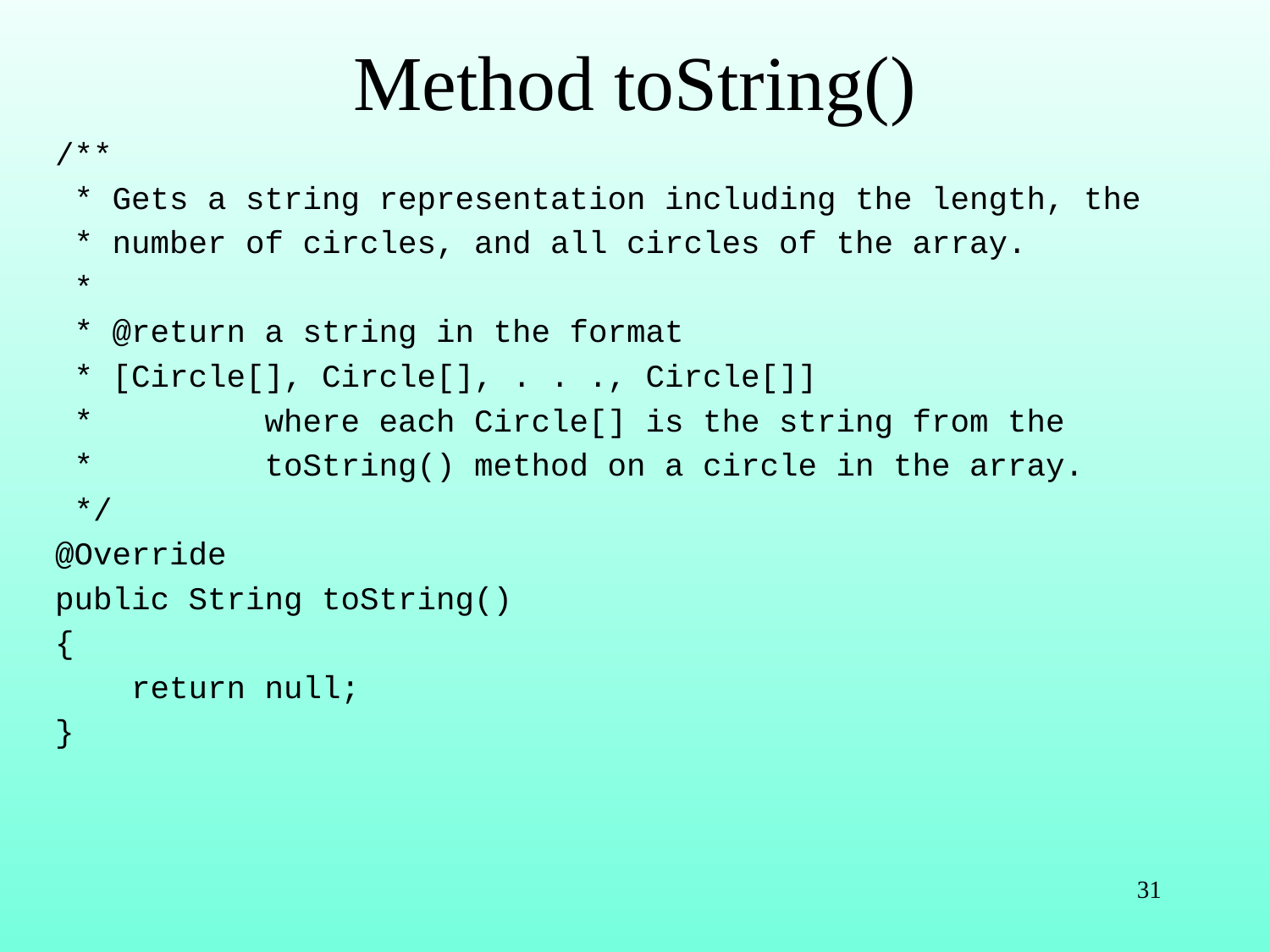

# Method toString()
/**
 * Gets a string representation including the length, the
 * number of circles, and all circles of the array.
 *
 * @return a string in the format
 * [Circle[], Circle[], . . ., Circle[]]
 *         where each Circle[] is the string from the
 *         toString() method on a circle in the array.
 */
@Override
public String toString()
{
    return null;
}
31